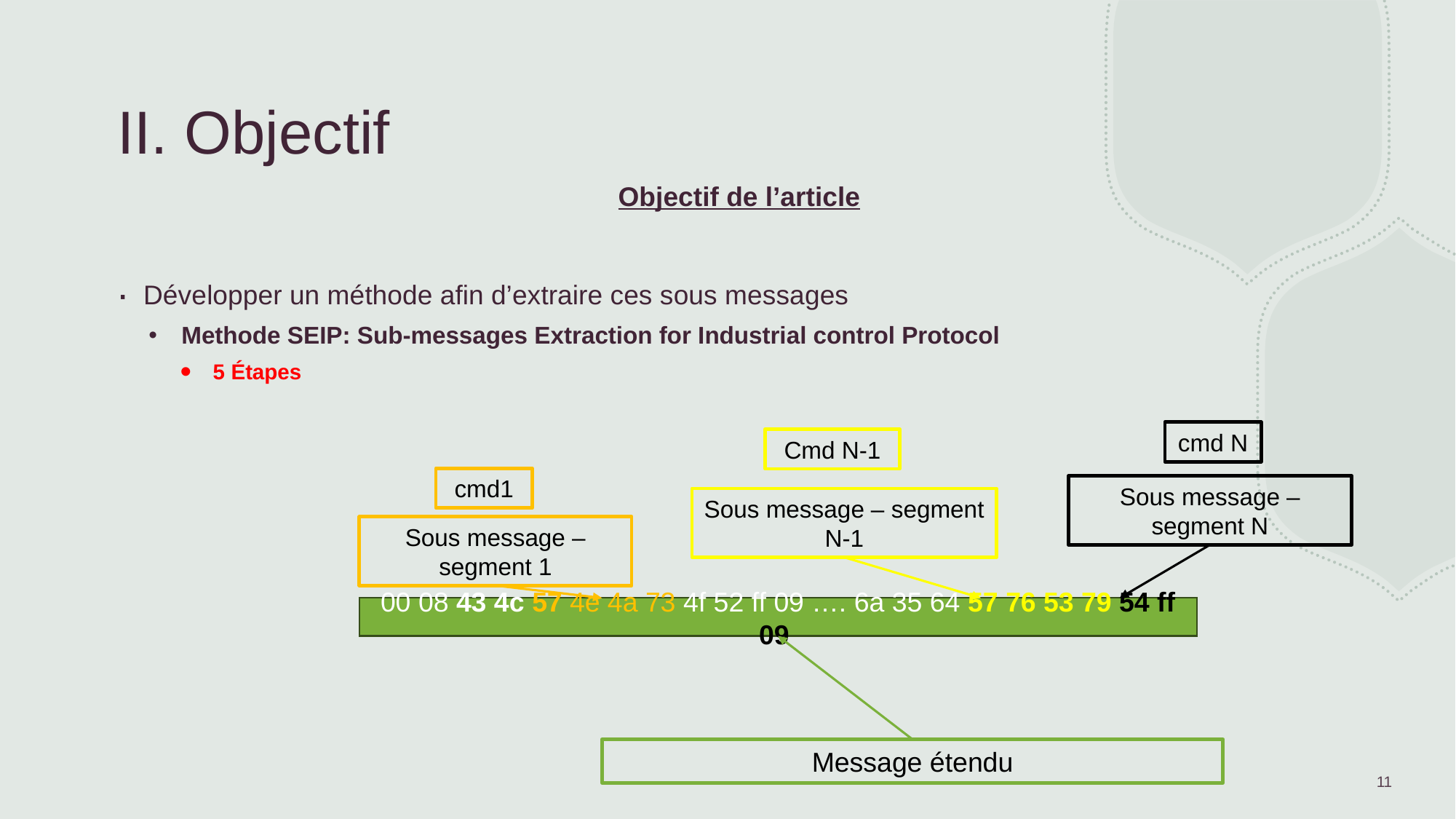

# II. Objectif
Objectif de l’article

Développer un méthode afin d’extraire ces sous messages
Methode SEIP: Sub-messages Extraction for Industrial control Protocol
5 Étapes

cmd N
Cmd N-1
cmd1
Sous message – segment N
Sous message – segment N-1
Sous message – segment 1
00 08 43 4c 57 4e 4a 73 4f 52 ff 09 …. 6a 35 64 57 76 53 79 54 ff 09
Message étendu
11